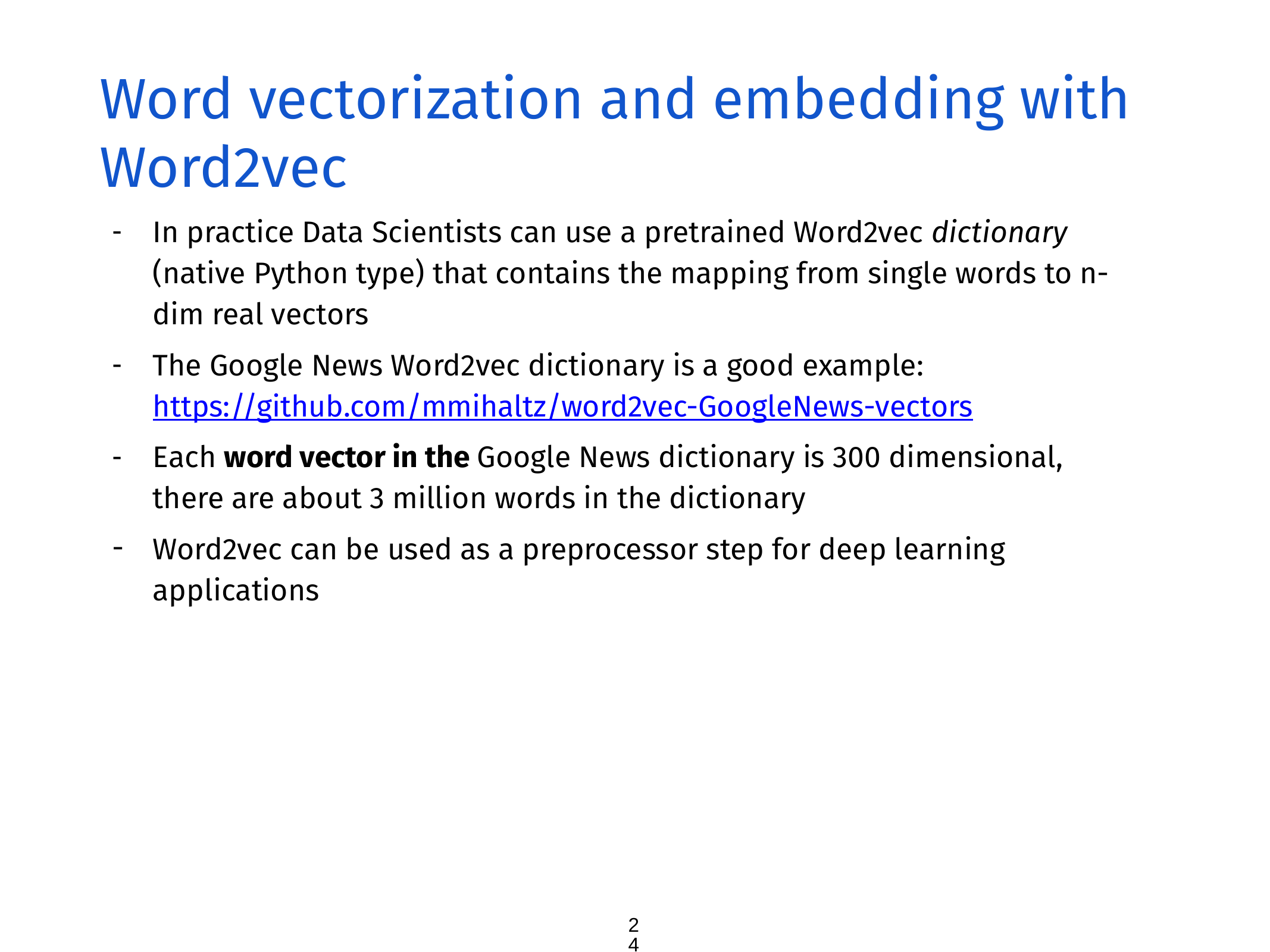

# Word vectorization and embedding with Word2vec
In practice Data Scientists can use a pretrained Word2vec dictionary (native Python type) that contains the mapping from single words to n-dim real vectors
The Google News Word2vec dictionary is a good example: https://github.com/mmihaltz/word2vec-GoogleNews-vectors
Each word vector in the Google News dictionary is 300 dimensional, there are about 3 million words in the dictionary
Word2vec can be used as a preprocessor step for deep learning applications

24